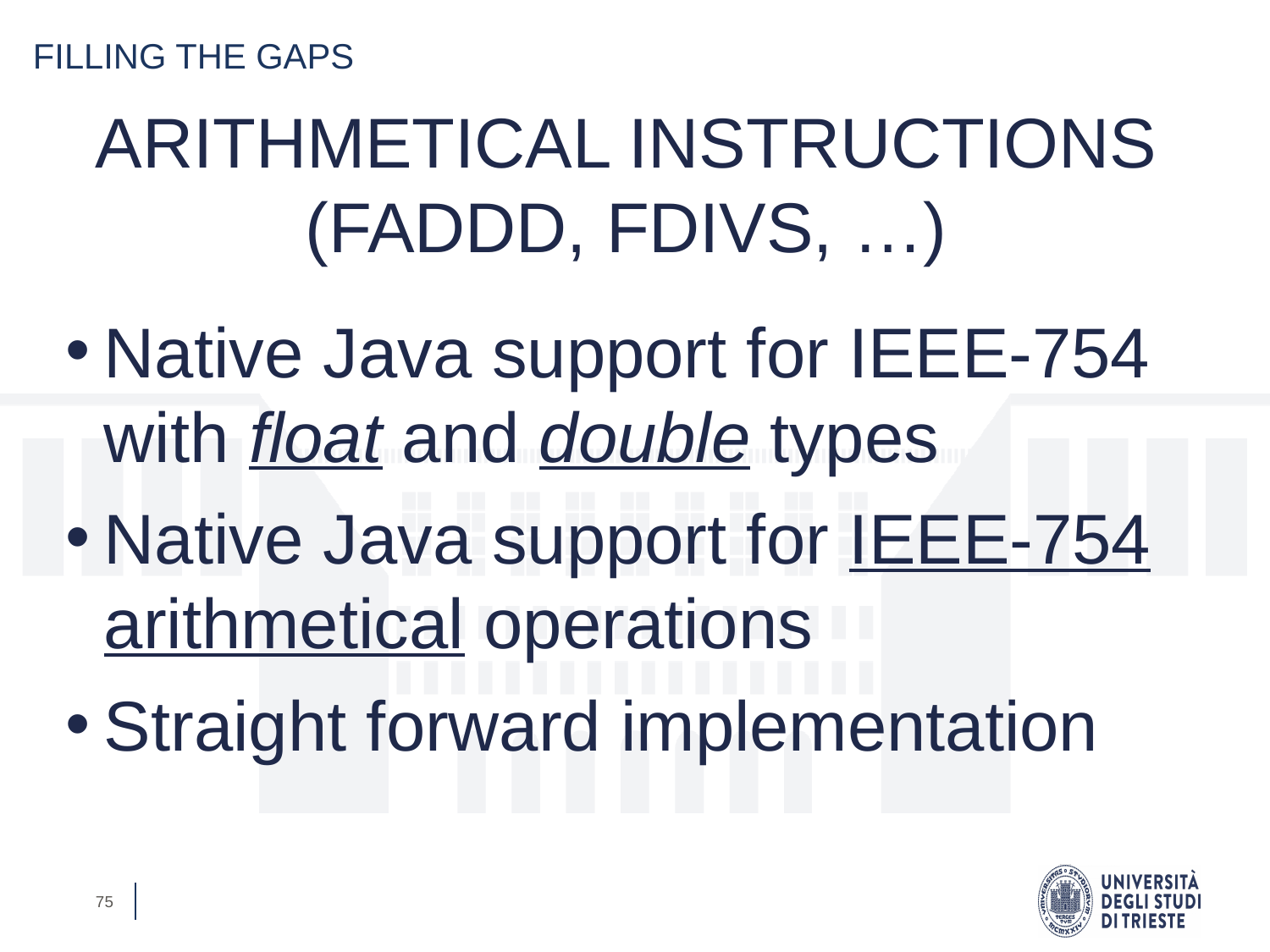

FILLING THE GAPS
ARITHMETICAL INSTRUCTIONS
(FADDD, FDIVS, …)
Native Java support for IEEE-754 with float and double types
Native Java support for IEEE-754 arithmetical operations
Straight forward implementation
75